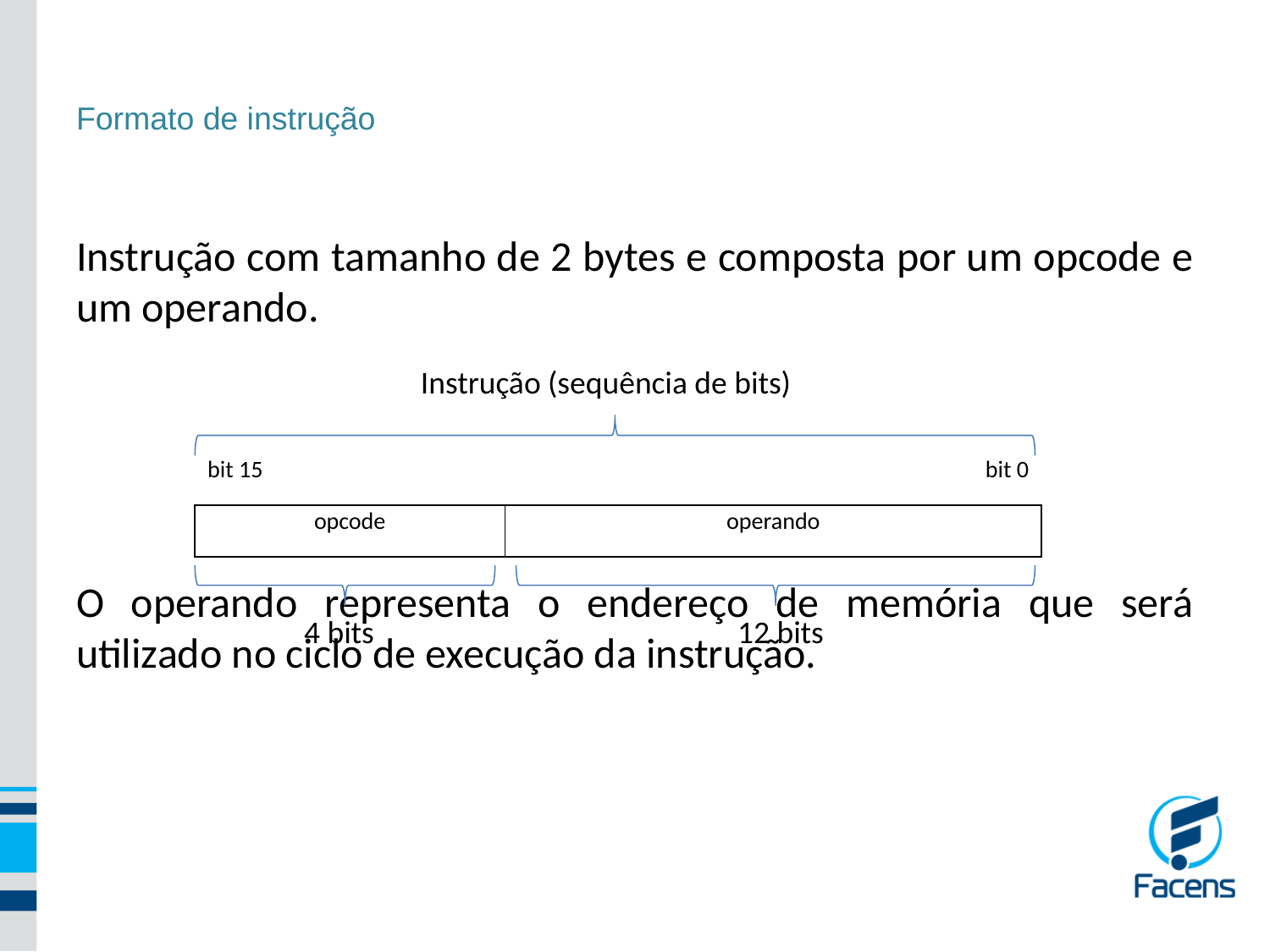

# Formato de instrução
Instrução com tamanho de 2 bytes e composta por um opcode e um operando.

O operando representa o endereço de memória que será utilizado no ciclo de execução da instrução.

Instrução (sequência de bits)

| bit 15 | bit 0 |
| --- | --- |
| opcode | operando |
4 bits
12 bits